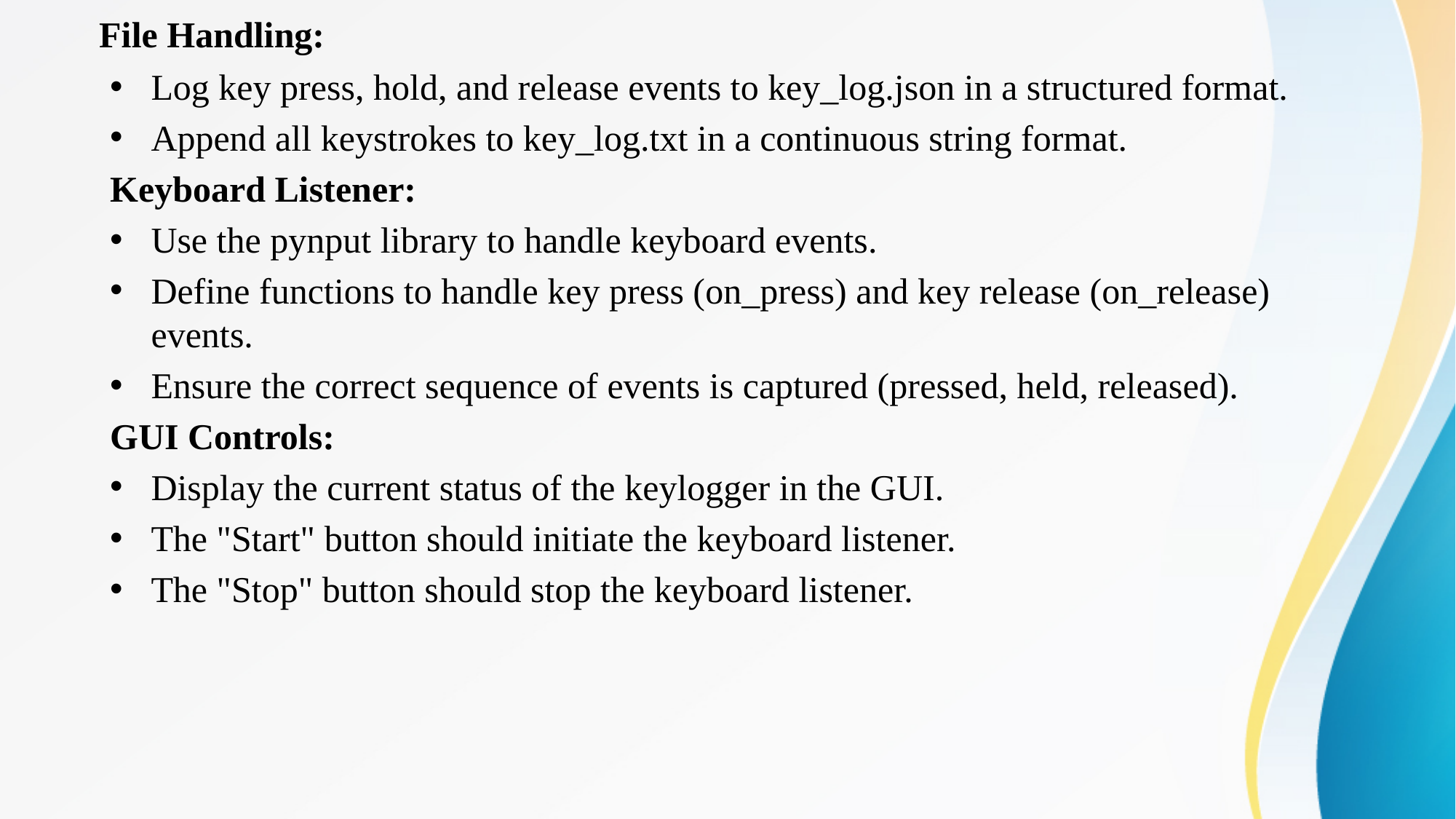

# File Handling:
Log key press, hold, and release events to key_log.json in a structured format.
Append all keystrokes to key_log.txt in a continuous string format.
Keyboard Listener:
Use the pynput library to handle keyboard events.
Define functions to handle key press (on_press) and key release (on_release) events.
Ensure the correct sequence of events is captured (pressed, held, released).
GUI Controls:
Display the current status of the keylogger in the GUI.
The "Start" button should initiate the keyboard listener.
The "Stop" button should stop the keyboard listener.